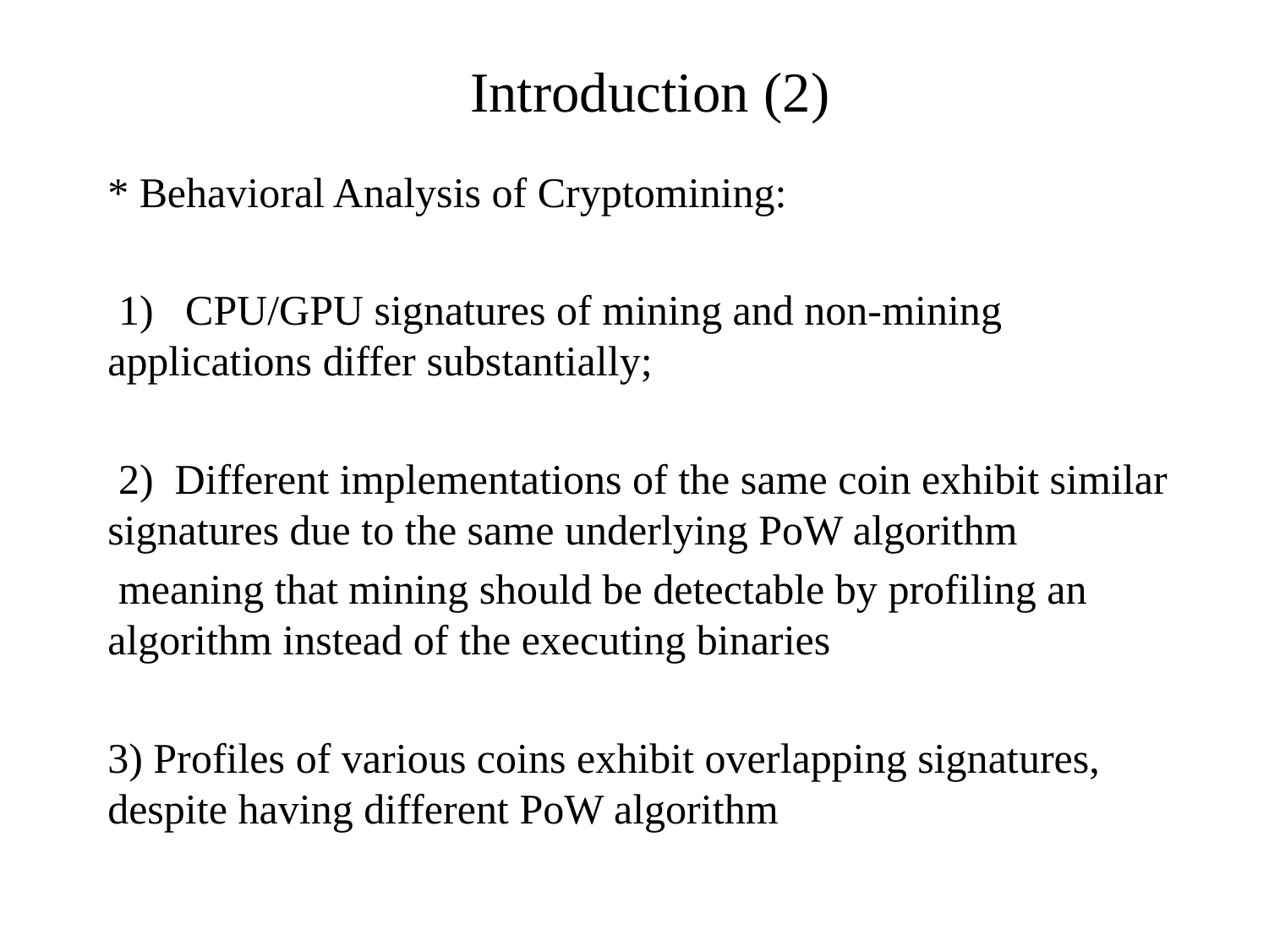

# Introduction (2)
* Behavioral Analysis of Cryptomining:

 1)   CPU/GPU signatures of mining and non-mining applications differ substantially;

 2)  Different implementations of the same coin exhibit similar signatures due to the same underlying PoW algorithm
 meaning that mining should be detectable by profiling an algorithm instead of the executing binaries

3) Profiles of various coins exhibit overlapping signatures, despite having different PoW algorithm